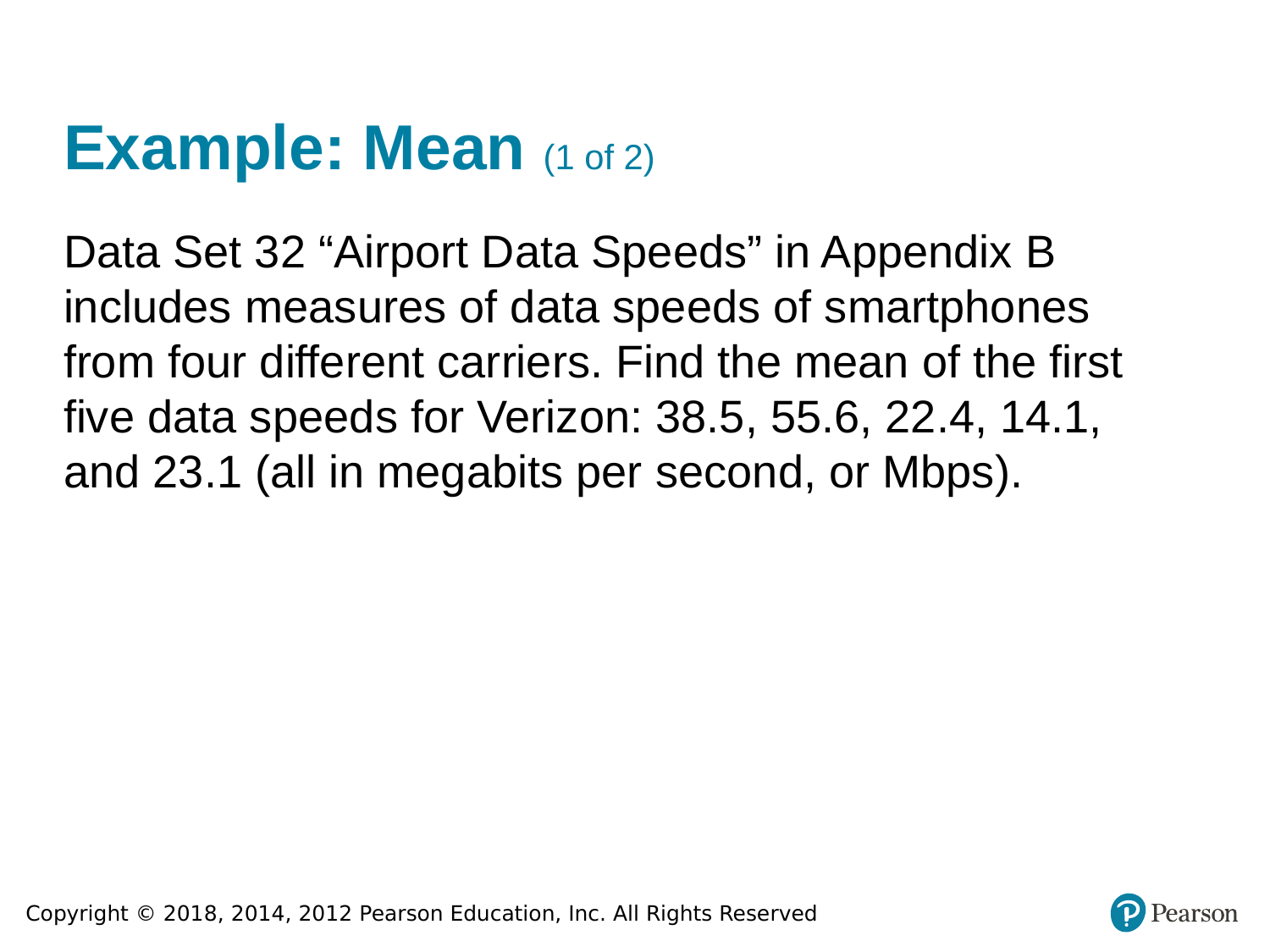

# Example: Mean (1 of 2)
Data Set 32 “Airport Data Speeds” in Appendix B includes measures of data speeds of smartphones from four different carriers. Find the mean of the first five data speeds for Verizon: 38.5, 55.6, 22.4, 14.1, and 23.1 (all in megabits per second, or Mbps).